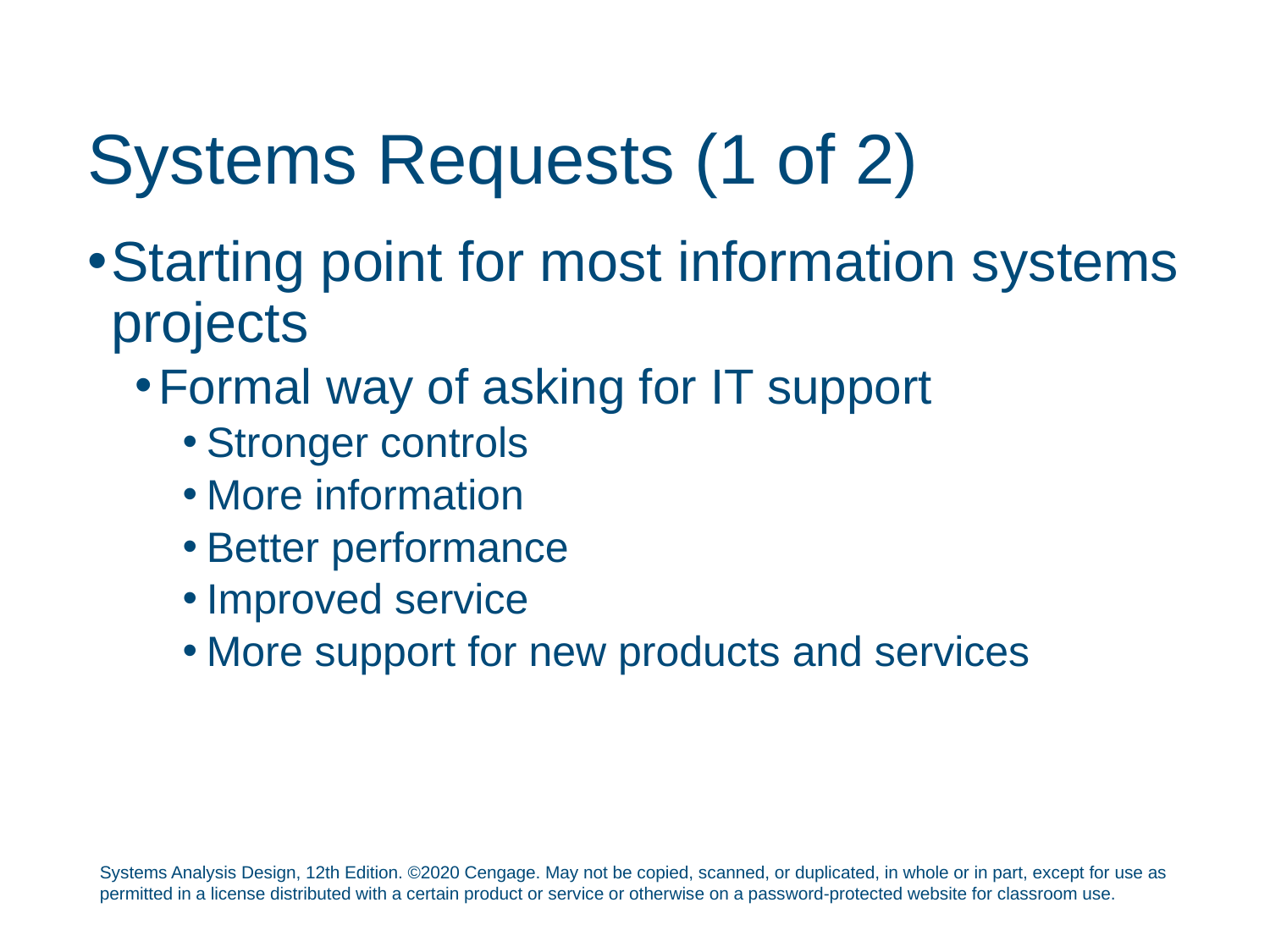

# Systems Requests (1 of 2)
Starting point for most information systems projects
Formal way of asking for IT support
Stronger controls
More information
Better performance
Improved service
More support for new products and services
Systems Analysis Design, 12th Edition. ©2020 Cengage. May not be copied, scanned, or duplicated, in whole or in part, except for use as permitted in a license distributed with a certain product or service or otherwise on a password-protected website for classroom use.